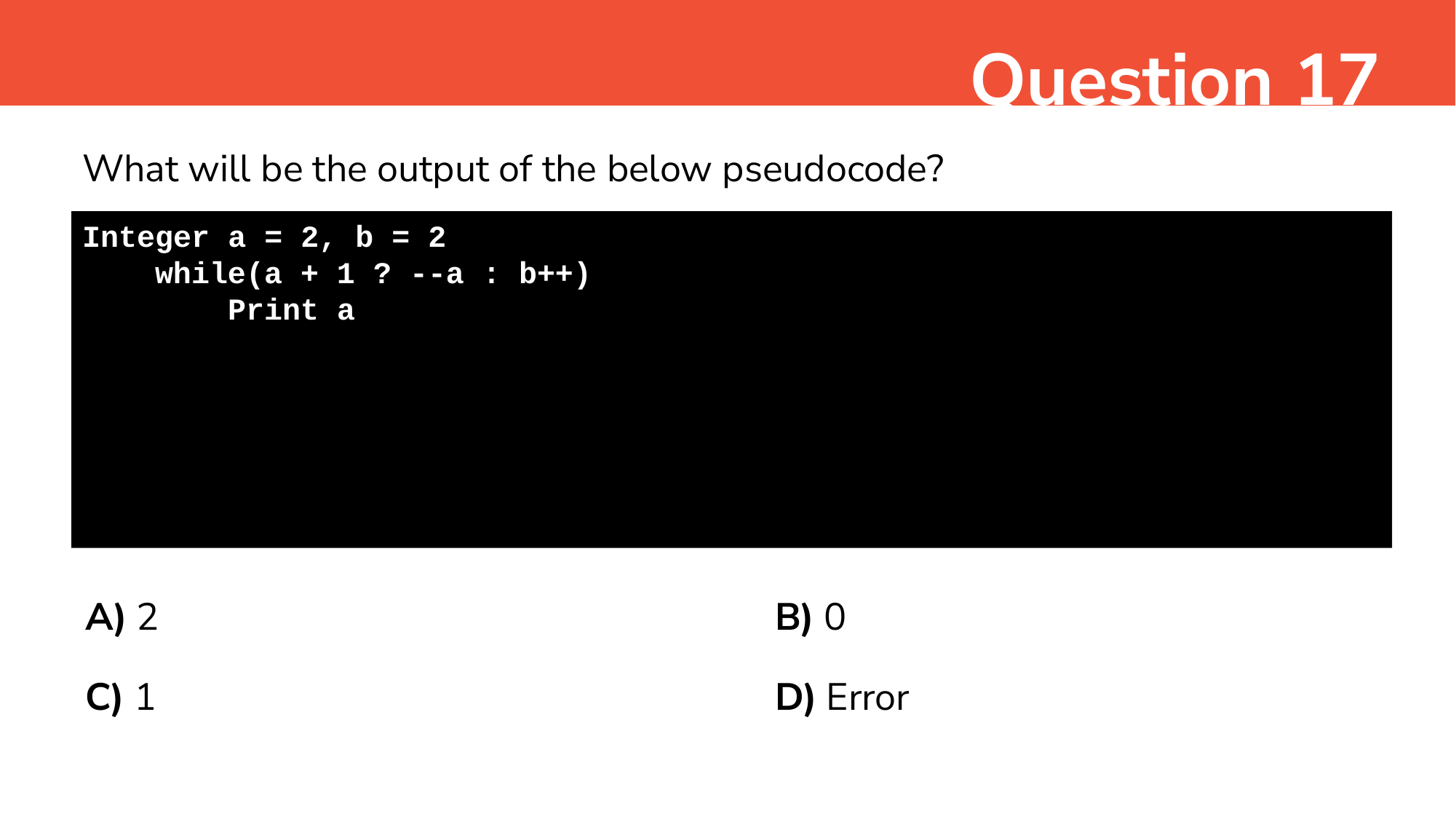

Question 17
What will be the output of the below pseudocode?
Integer a = 2, b = 2
    while(a + 1 ? --a : b++)
        Print a
A) 2
B) 0
C) 1
D) Error